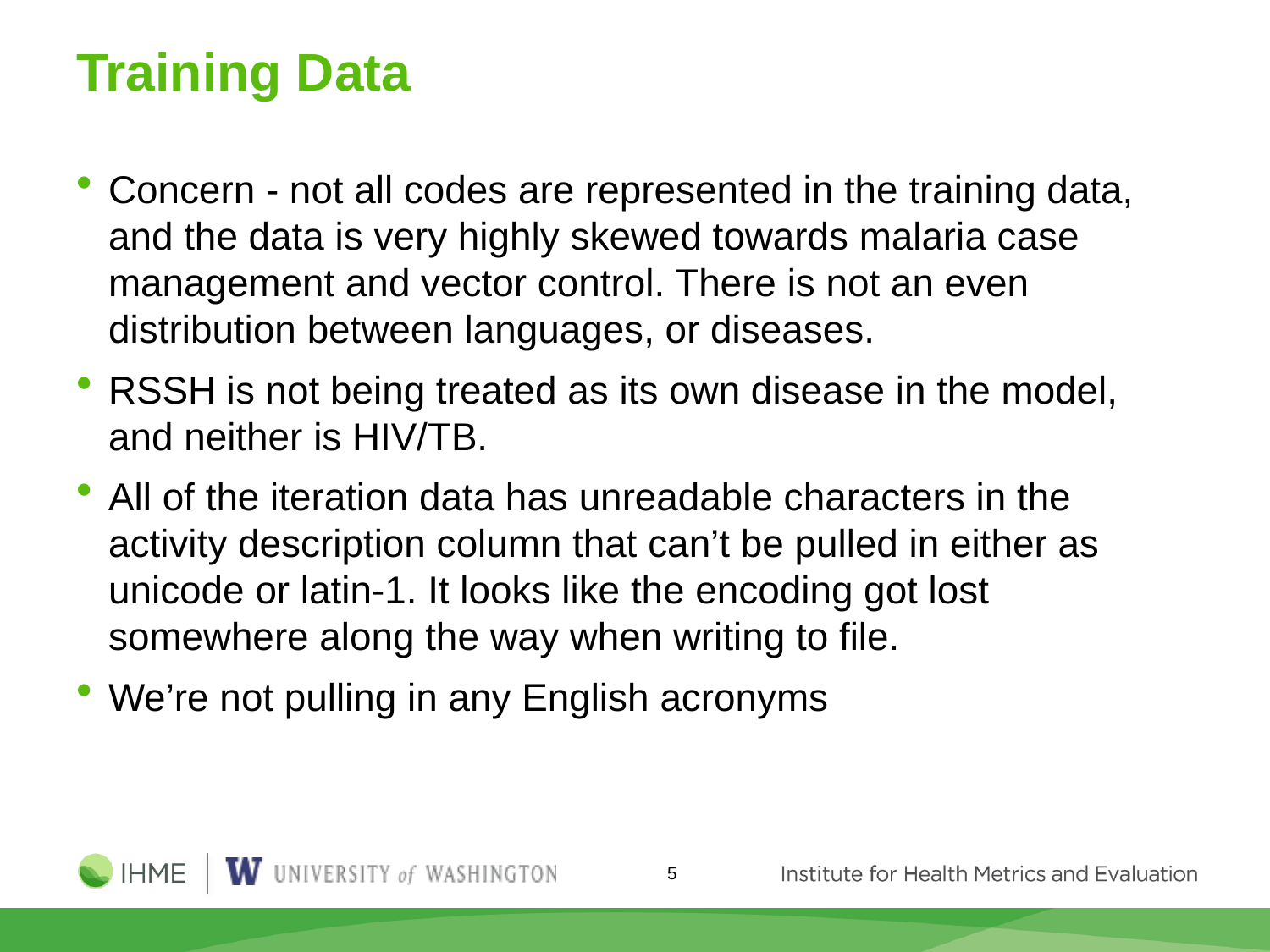

# Training Data
Concern - not all codes are represented in the training data, and the data is very highly skewed towards malaria case management and vector control. There is not an even distribution between languages, or diseases.
RSSH is not being treated as its own disease in the model, and neither is HIV/TB.
All of the iteration data has unreadable characters in the activity description column that can’t be pulled in either as unicode or latin-1. It looks like the encoding got lost somewhere along the way when writing to file.
We’re not pulling in any English acronyms
5